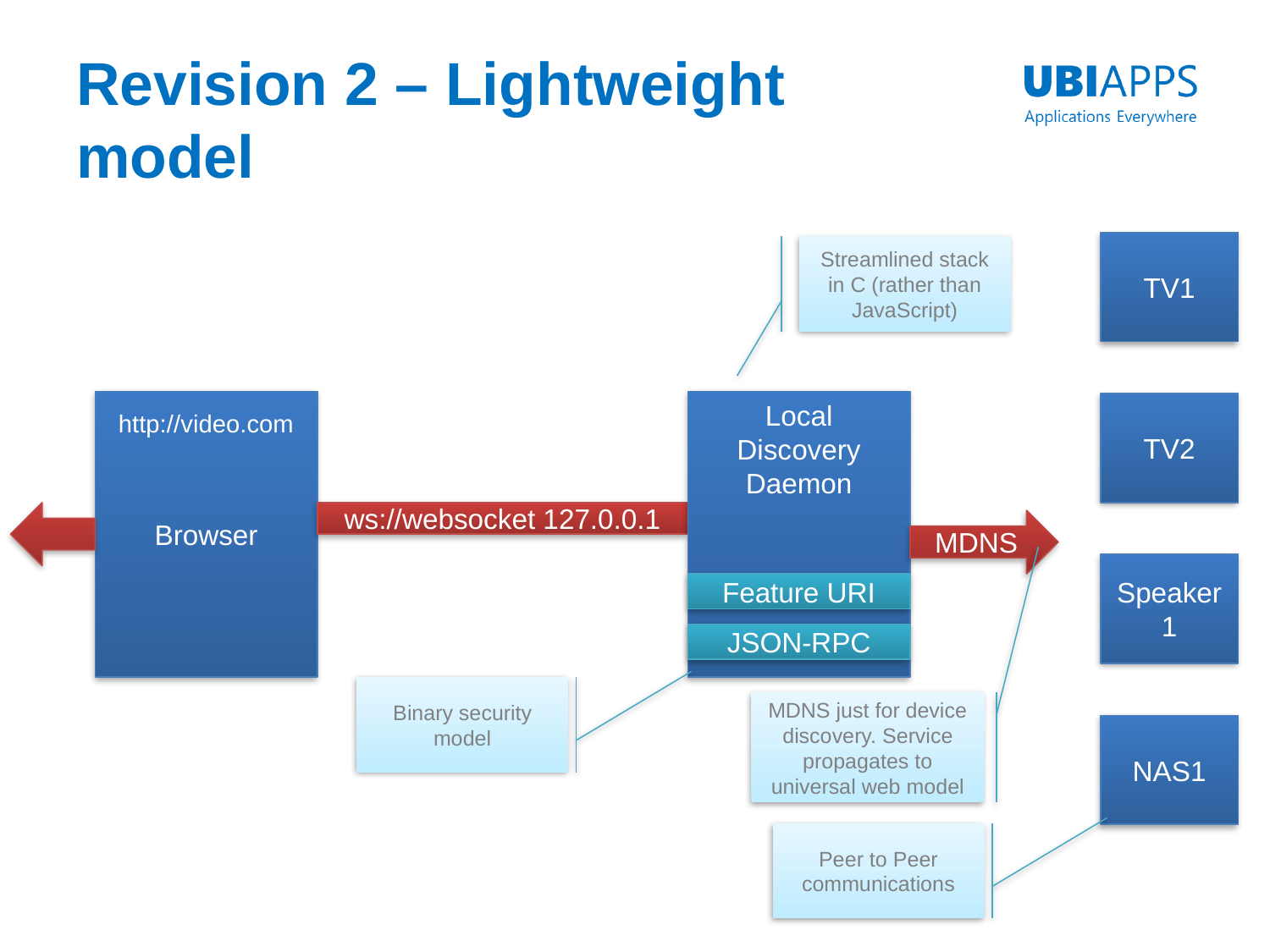

# Revision 2 – Lightweight model
TV1
Streamlined stack in C (rather than JavaScript)
Browser
Local Discovery Daemon
TV2
http://video.com

ws://websocket 127.0.0.1
MDNS
Speaker1
Feature URI
JSON-RPC
Binary security model
MDNS just for device discovery. Service propagates to universal web model
NAS1
Peer to Peer communications